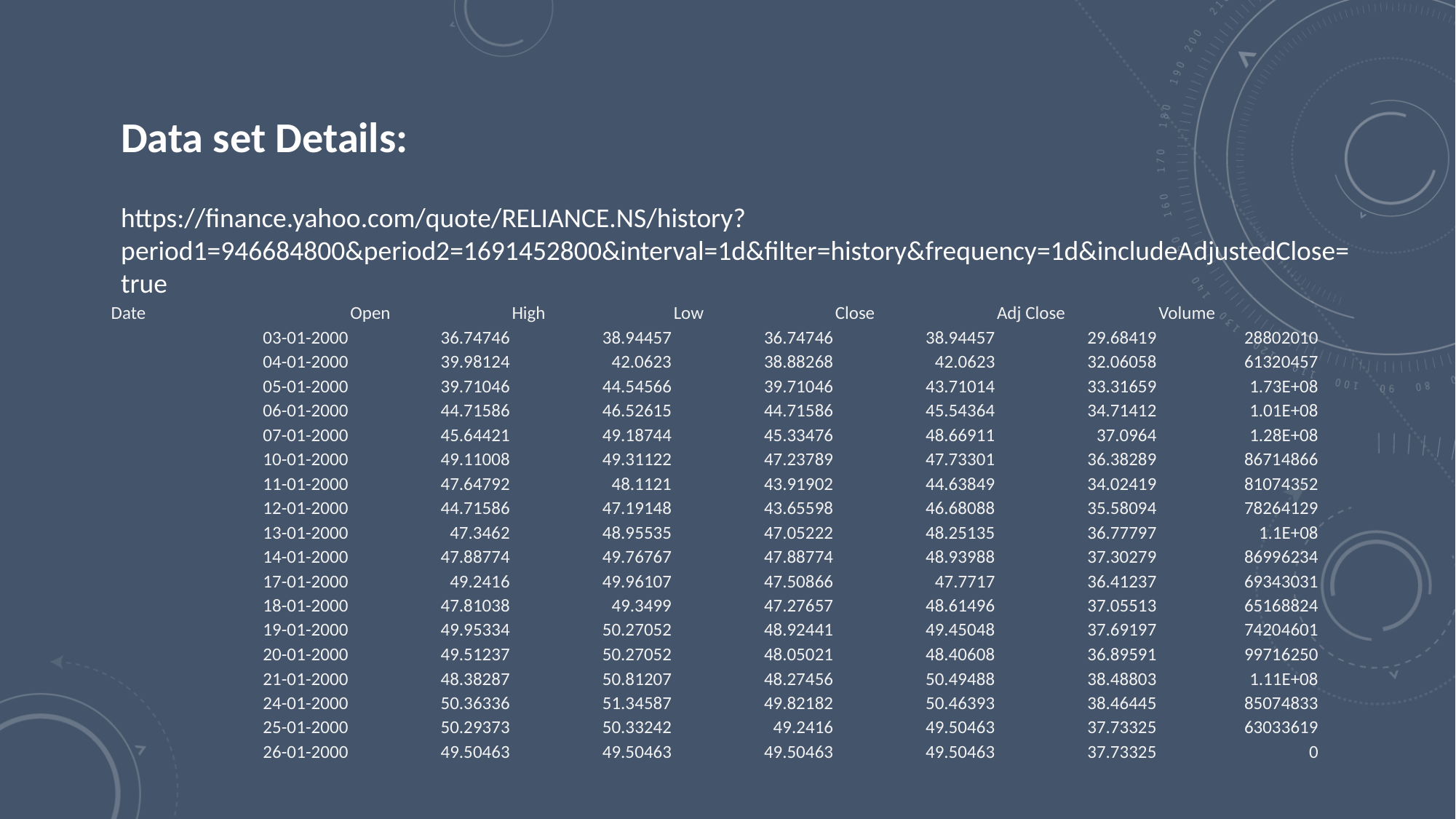

Data set Details:
https://finance.yahoo.com/quote/RELIANCE.NS/history?period1=946684800&period2=1691452800&interval=1d&filter=history&frequency=1d&includeAdjustedClose=true
| Date | Open | High | Low | Close | Adj Close | Volume |
| --- | --- | --- | --- | --- | --- | --- |
| 03-01-2000 | 36.74746 | 38.94457 | 36.74746 | 38.94457 | 29.68419 | 28802010 |
| 04-01-2000 | 39.98124 | 42.0623 | 38.88268 | 42.0623 | 32.06058 | 61320457 |
| 05-01-2000 | 39.71046 | 44.54566 | 39.71046 | 43.71014 | 33.31659 | 1.73E+08 |
| 06-01-2000 | 44.71586 | 46.52615 | 44.71586 | 45.54364 | 34.71412 | 1.01E+08 |
| 07-01-2000 | 45.64421 | 49.18744 | 45.33476 | 48.66911 | 37.0964 | 1.28E+08 |
| 10-01-2000 | 49.11008 | 49.31122 | 47.23789 | 47.73301 | 36.38289 | 86714866 |
| 11-01-2000 | 47.64792 | 48.1121 | 43.91902 | 44.63849 | 34.02419 | 81074352 |
| 12-01-2000 | 44.71586 | 47.19148 | 43.65598 | 46.68088 | 35.58094 | 78264129 |
| 13-01-2000 | 47.3462 | 48.95535 | 47.05222 | 48.25135 | 36.77797 | 1.1E+08 |
| 14-01-2000 | 47.88774 | 49.76767 | 47.88774 | 48.93988 | 37.30279 | 86996234 |
| 17-01-2000 | 49.2416 | 49.96107 | 47.50866 | 47.7717 | 36.41237 | 69343031 |
| 18-01-2000 | 47.81038 | 49.3499 | 47.27657 | 48.61496 | 37.05513 | 65168824 |
| 19-01-2000 | 49.95334 | 50.27052 | 48.92441 | 49.45048 | 37.69197 | 74204601 |
| 20-01-2000 | 49.51237 | 50.27052 | 48.05021 | 48.40608 | 36.89591 | 99716250 |
| 21-01-2000 | 48.38287 | 50.81207 | 48.27456 | 50.49488 | 38.48803 | 1.11E+08 |
| 24-01-2000 | 50.36336 | 51.34587 | 49.82182 | 50.46393 | 38.46445 | 85074833 |
| 25-01-2000 | 50.29373 | 50.33242 | 49.2416 | 49.50463 | 37.73325 | 63033619 |
| 26-01-2000 | 49.50463 | 49.50463 | 49.50463 | 49.50463 | 37.73325 | 0 |